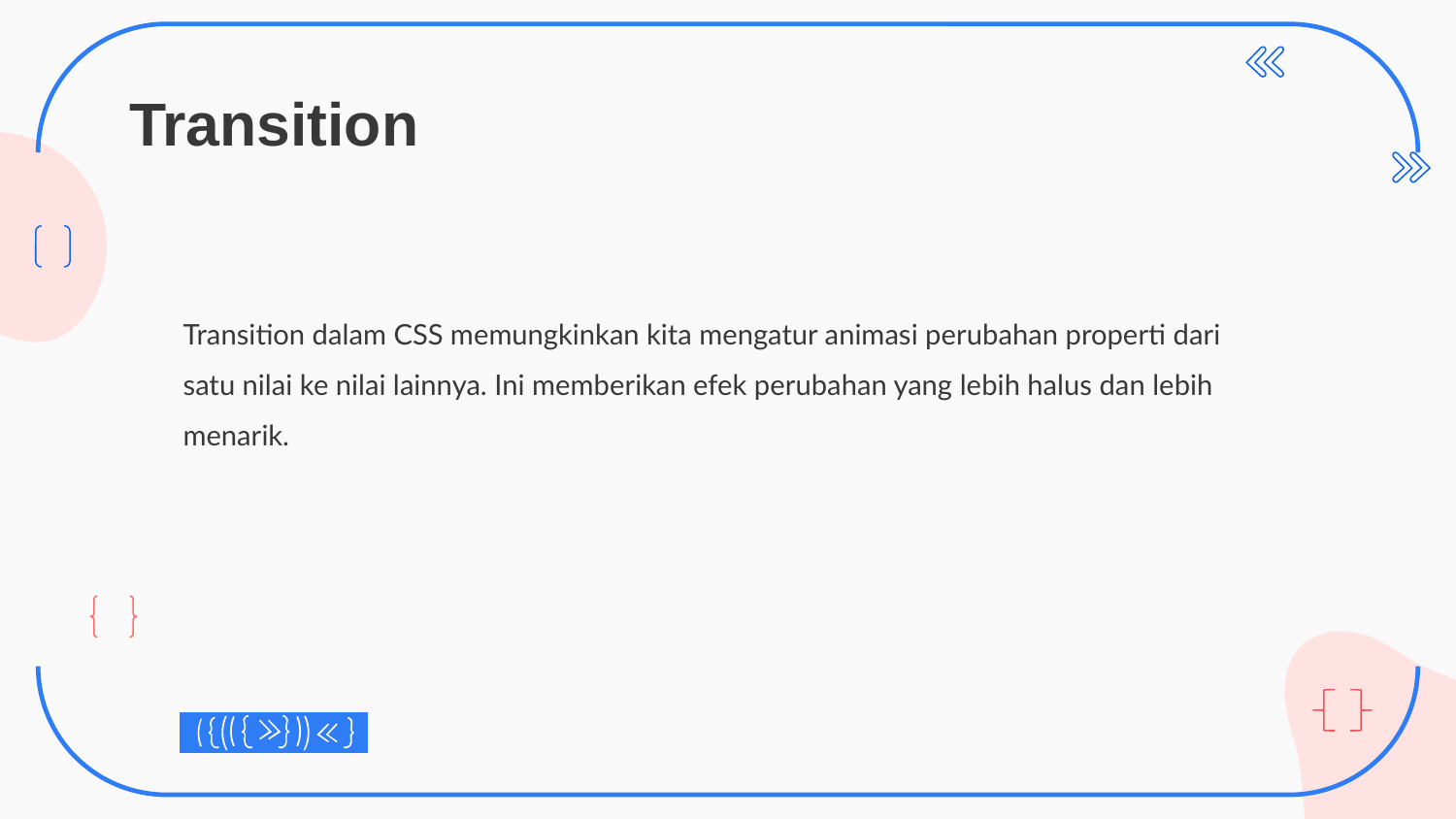

# Transition
Transition dalam CSS memungkinkan kita mengatur animasi perubahan properti dari satu nilai ke nilai lainnya. Ini memberikan efek perubahan yang lebih halus dan lebih menarik.